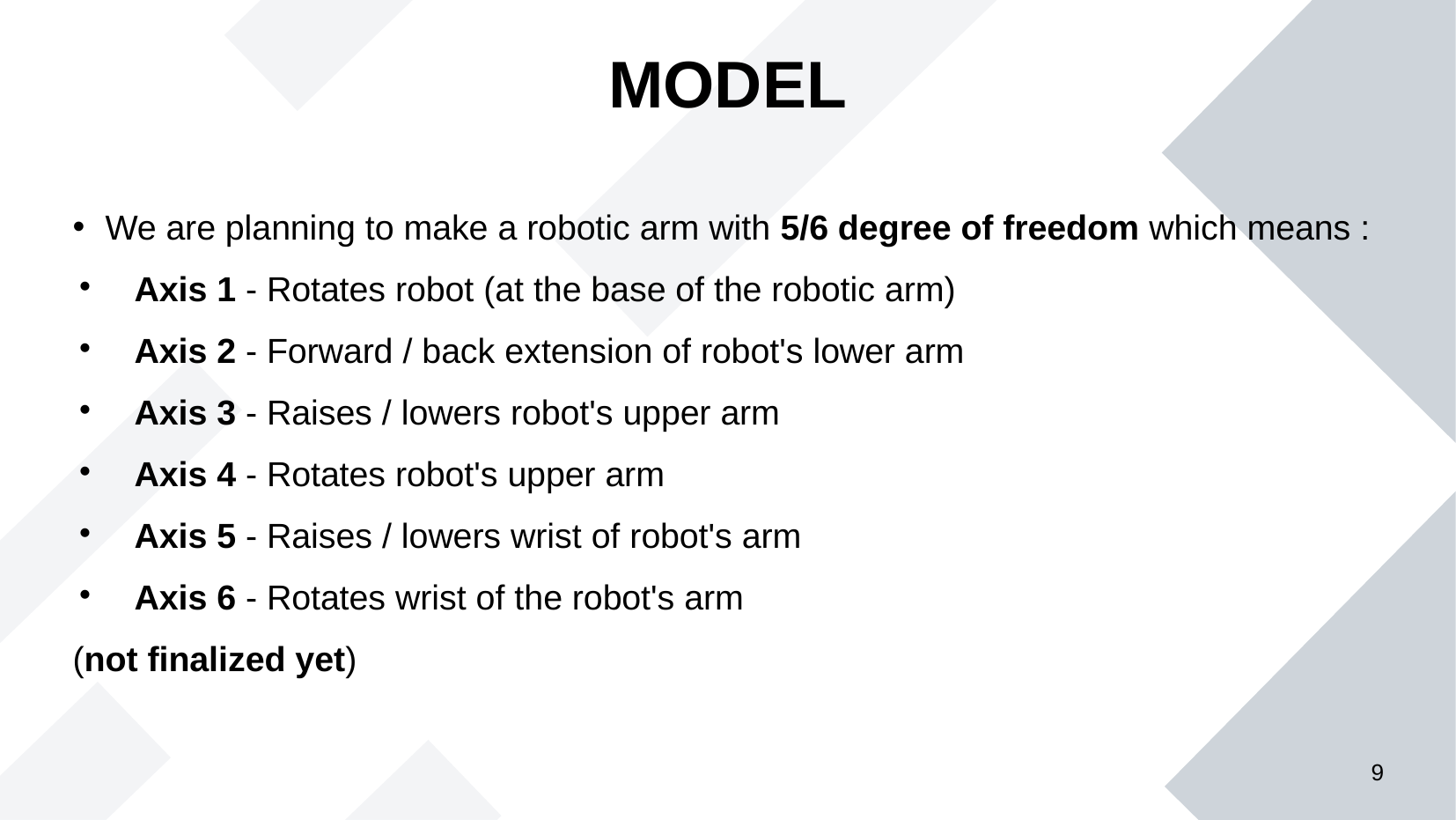

# MODEL
We are planning to make a robotic arm with 5/6 degree of freedom which means :
Axis 1 - Rotates robot (at the base of the robotic arm)
Axis 2 - Forward / back extension of robot's lower arm
Axis 3 - Raises / lowers robot's upper arm
Axis 4 - Rotates robot's upper arm
Axis 5 - Raises / lowers wrist of robot's arm
Axis 6 - Rotates wrist of the robot's arm
(not finalized yet)
9